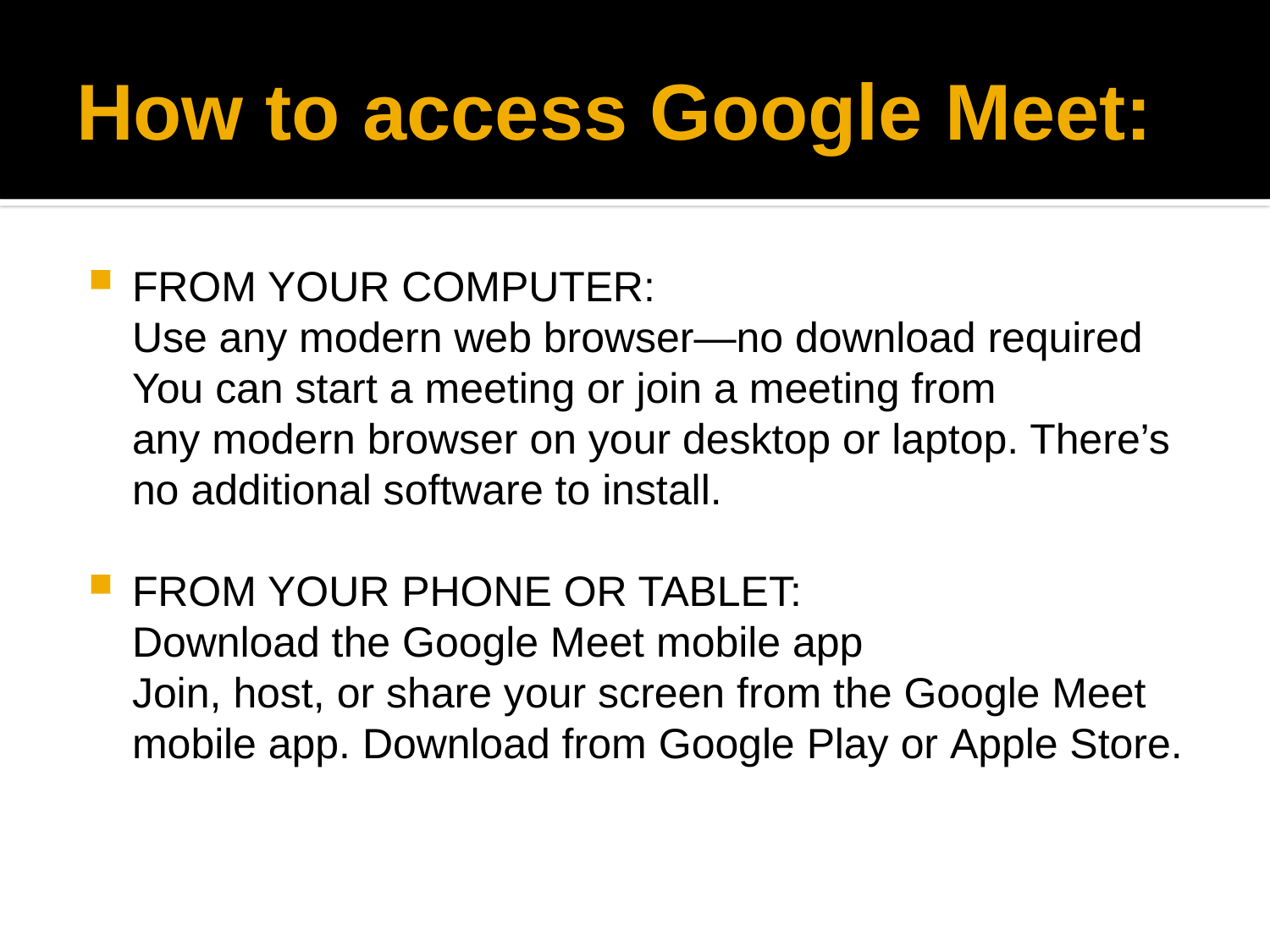

# How to access Google Meet:
FROM YOUR COMPUTER:
	Use any modern web browser—no download required
	You can start a meeting or join a meeting from any modern browser on your desktop or laptop. There’s no additional software to install.

FROM YOUR PHONE OR TABLET:
	Download the Google Meet mobile app
	Join, host, or share your screen from the Google Meet mobile app. Download from Google Play or Apple Store.